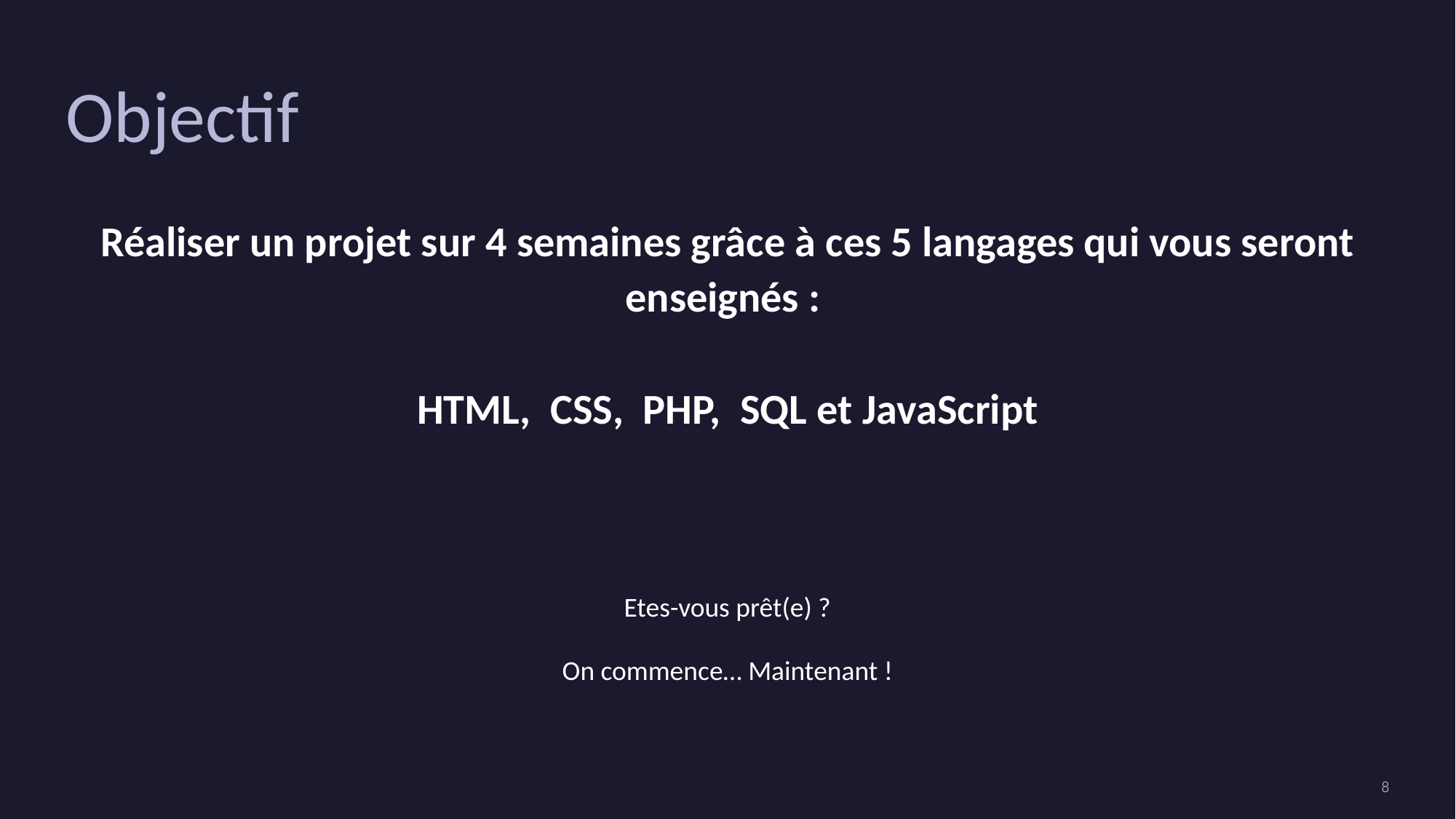

# Objectif
Réaliser un projet sur 4 semaines grâce à ces 5 langages qui vous seront enseignés :
HTML,  CSS,  PHP,  SQL et JavaScript

Etes-vous prêt(e) ?
On commence… Maintenant !
8